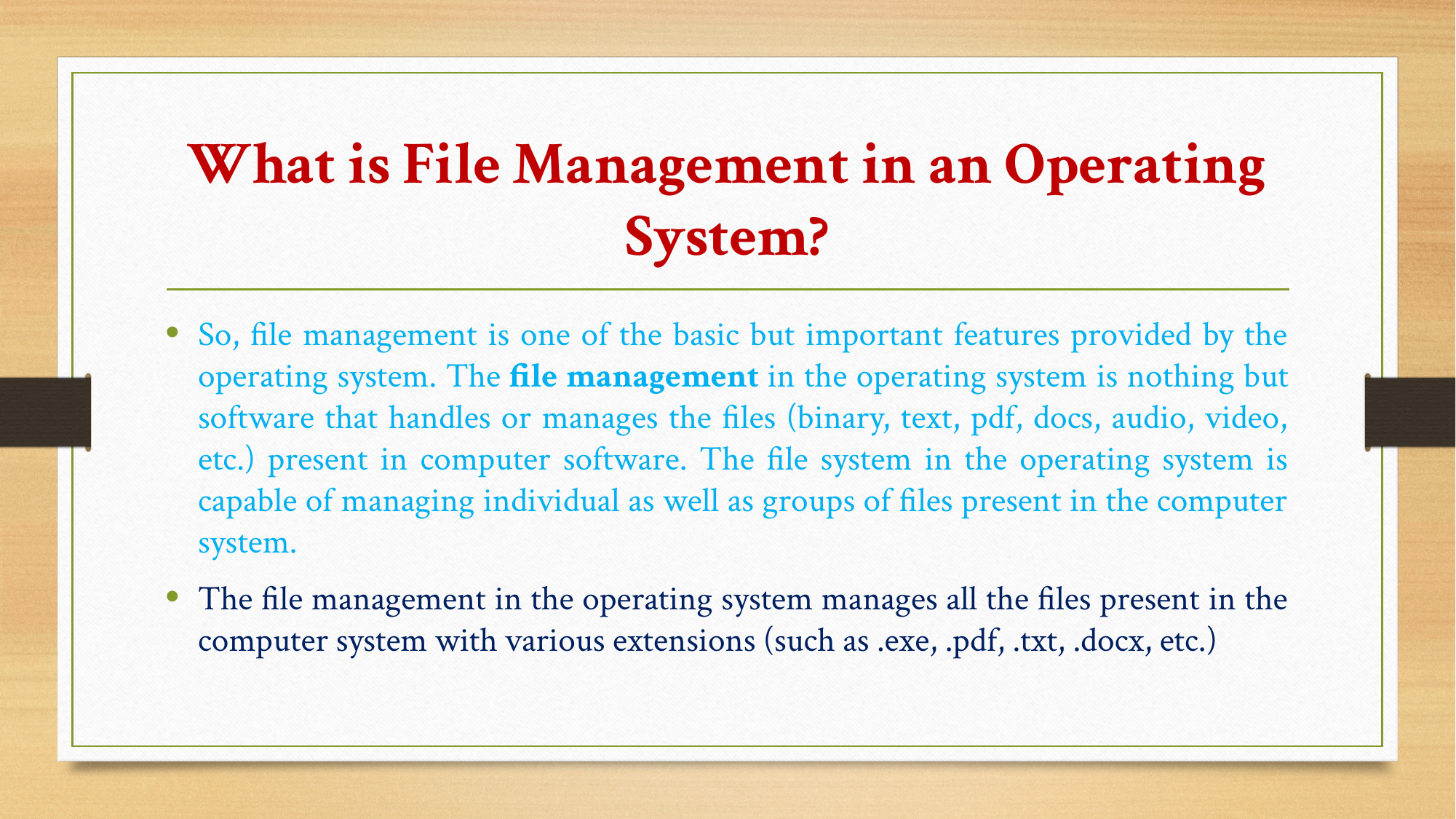

# What is File Management in an Operating System?
So, file management is one of the basic but important features provided by the operating system. The file management in the operating system is nothing but software that handles or manages the files (binary, text, pdf, docs, audio, video, etc.) present in computer software. The file system in the operating system is capable of managing individual as well as groups of files present in the computer system.
The file management in the operating system manages all the files present in the computer system with various extensions (such as .exe, .pdf, .txt, .docx, etc.)